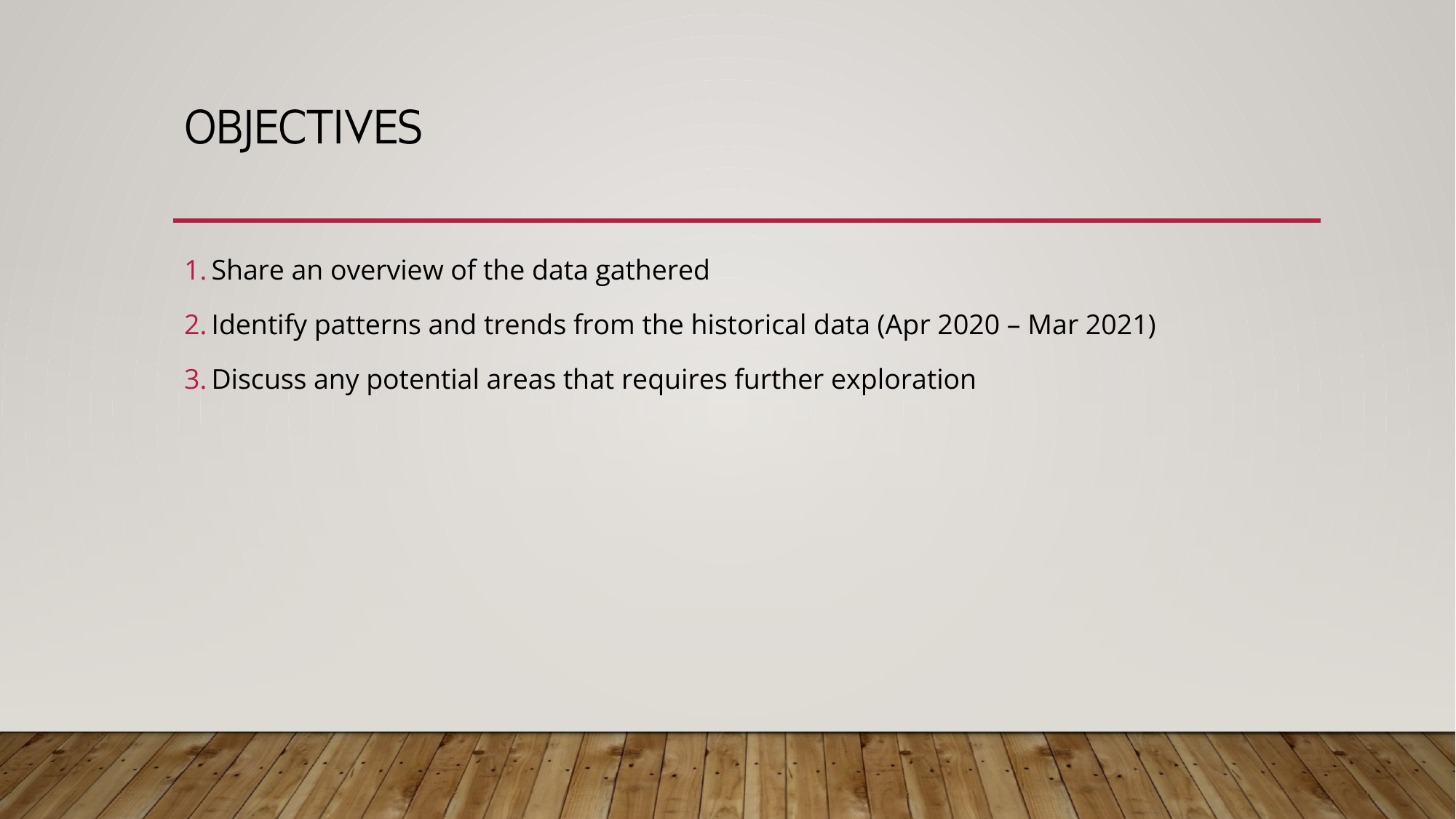

# objectives
Share an overview of the data gathered
Identify patterns and trends from the historical data (Apr 2020 – Mar 2021)
Discuss any potential areas that requires further exploration